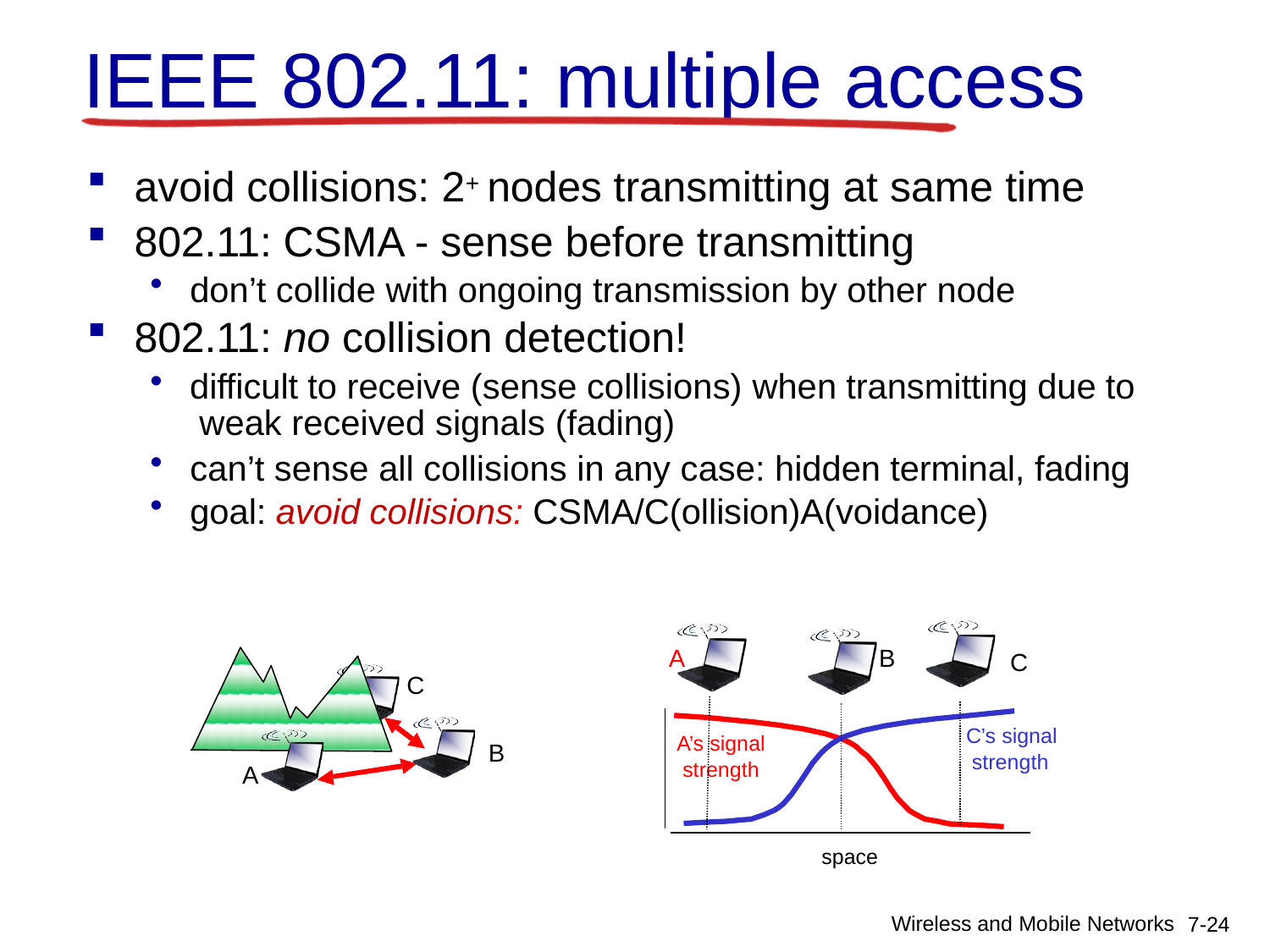

# IEEE 802.11: multiple access

avoid collisions: 2+ nodes transmitting at same time
802.11: CSMA - sense before transmitting
don’t collide with ongoing transmission by other node
802.11: no collision detection!
difficult to receive (sense collisions) when transmitting due to  weak received signals (fading)
can’t sense all collisions in any case: hidden terminal, fading
goal: avoid collisions: CSMA/C(ollision)A(voidance)

B
A

C

C

C’s signal  strength

A’s signal  strength

B

A

space
Wireless and Mobile Networks
7-24